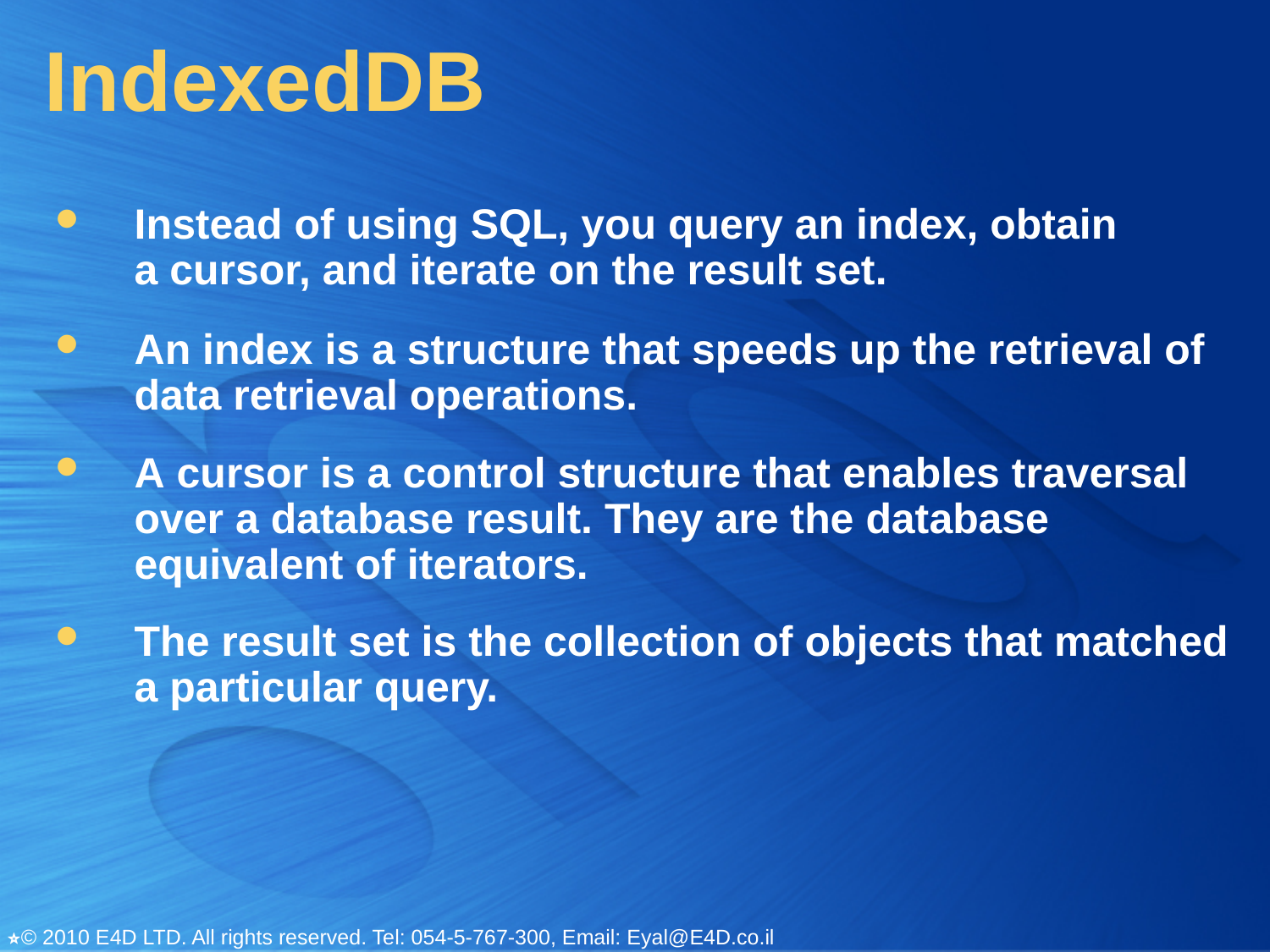

# IndexedDB
Instead of using SQL, you query an index, obtain a cursor, and iterate on the result set.
An index is a structure that speeds up the retrieval of data retrieval operations.
A cursor is a control structure that enables traversal over a database result. They are the database equivalent of iterators.
The result set is the collection of objects that matched a particular query.